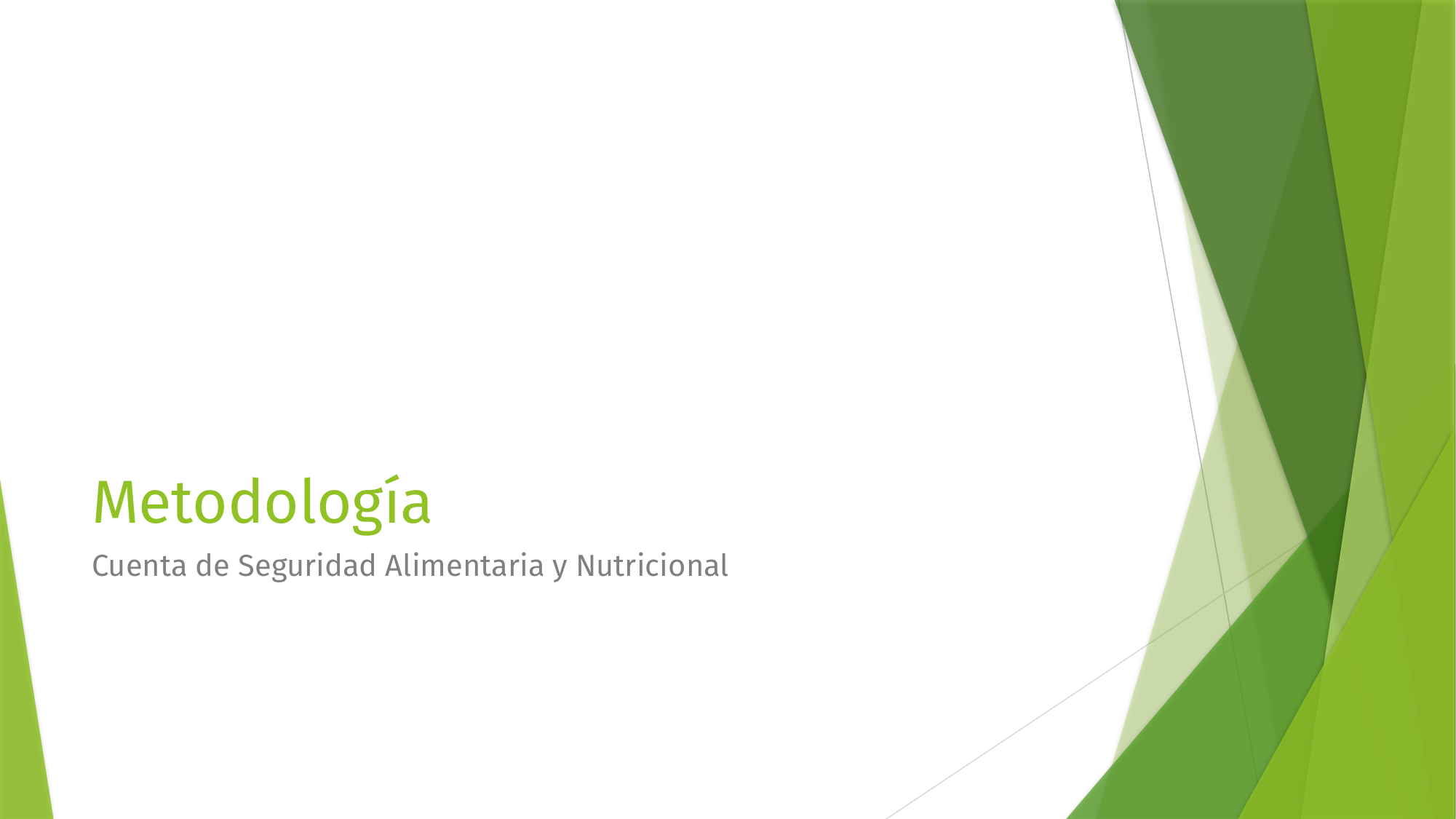

# Metodología
Cuenta de Seguridad Alimentaria y Nutricional